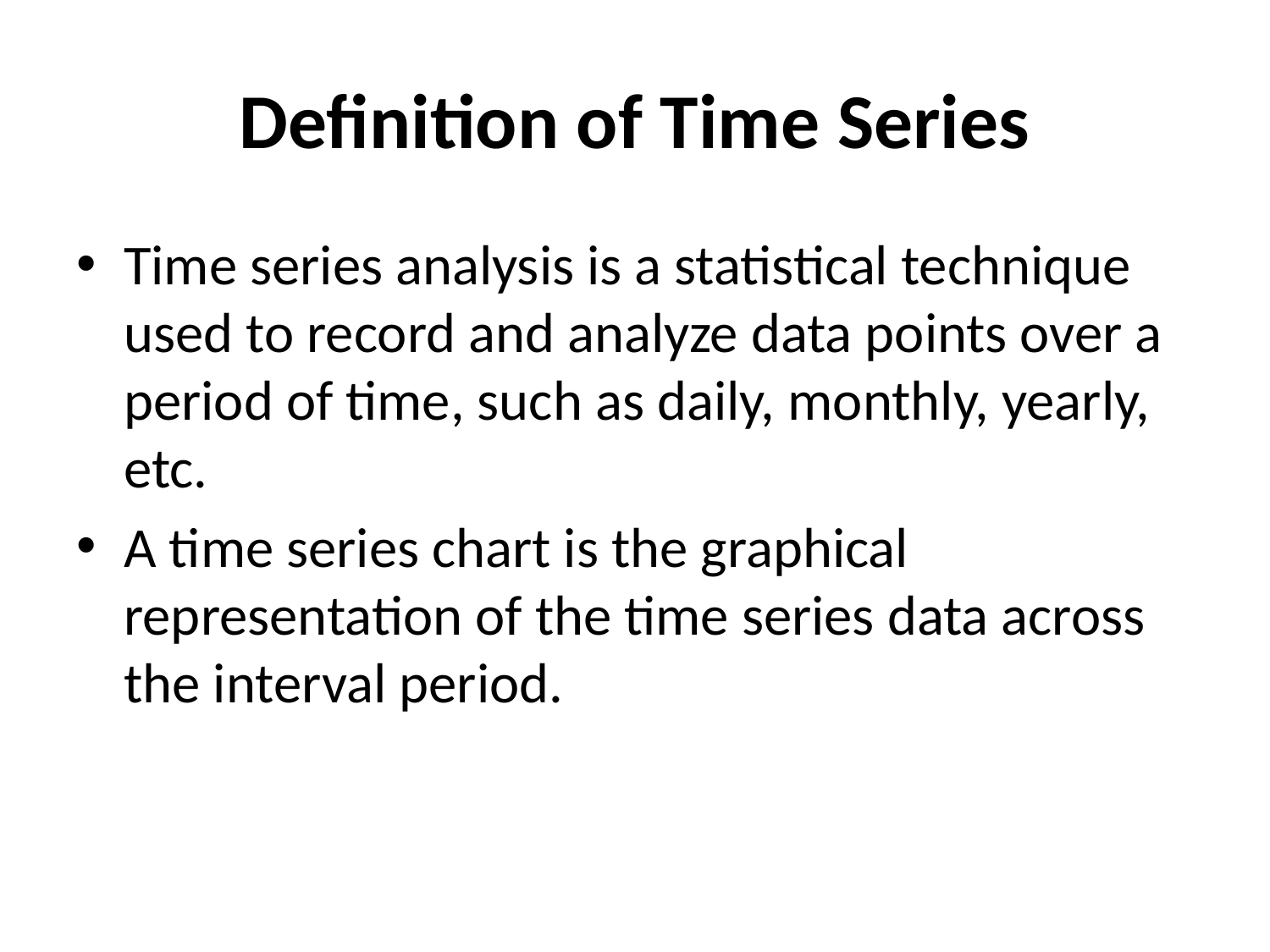

# Definition of Time Series
Time series analysis is a statistical technique used to record and analyze data points over a period of time, such as daily, monthly, yearly, etc.
A time series chart is the graphical representation of the time series data across the interval period.